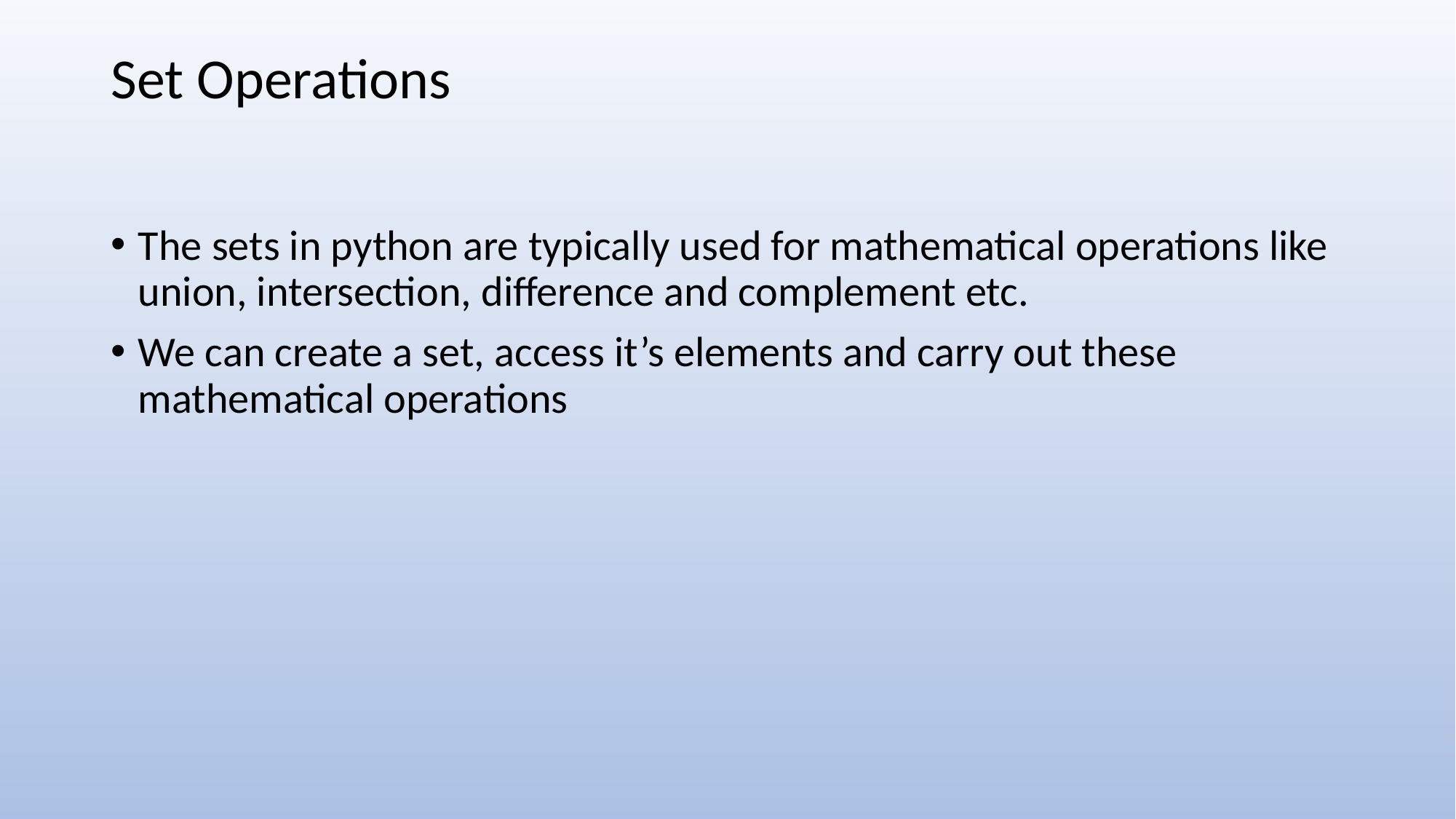

# Set Operations
The sets in python are typically used for mathematical operations like union, intersection, difference and complement etc.
We can create a set, access it’s elements and carry out these mathematical operations